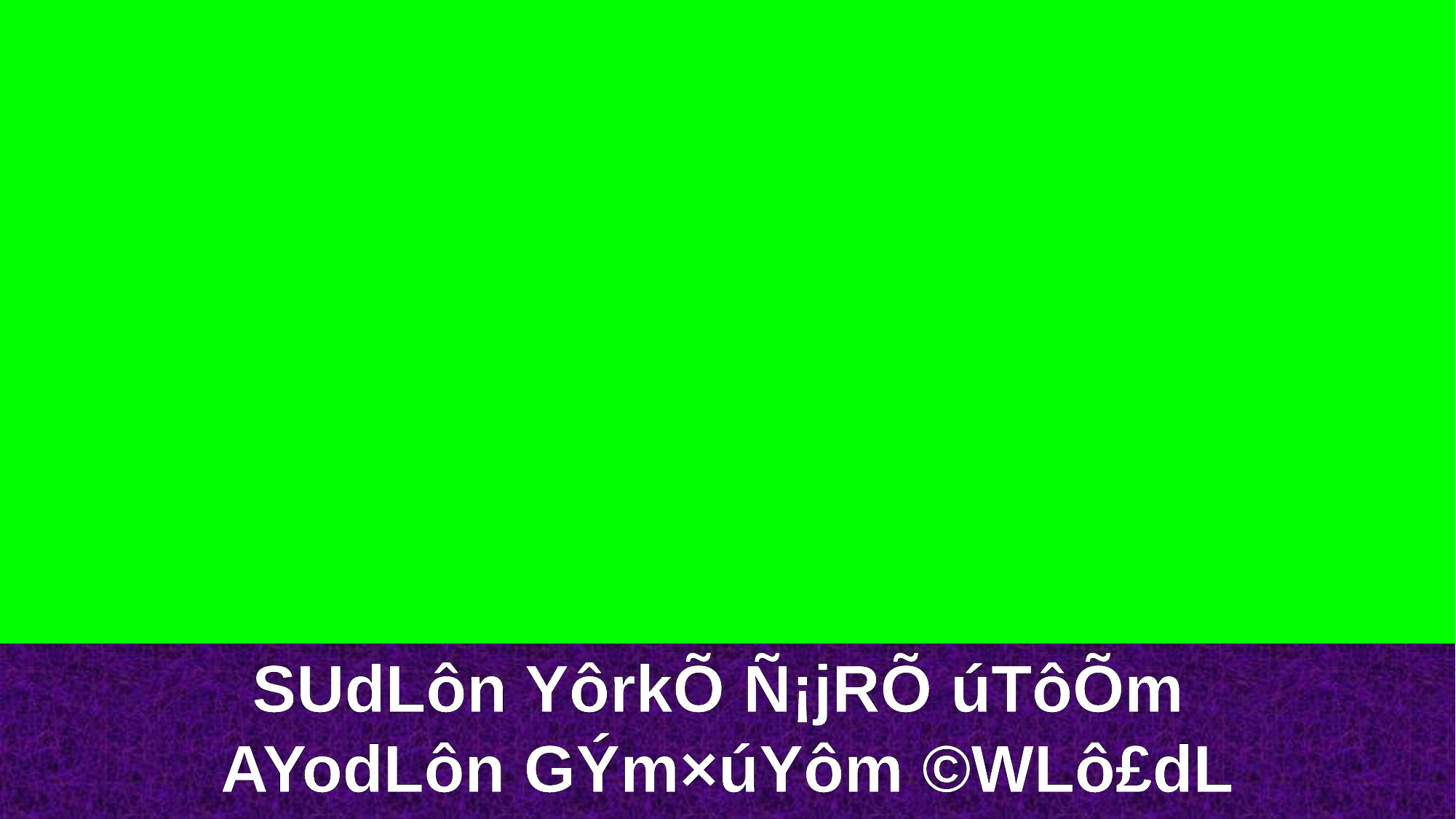

SUdLôn YôrkÕ Ñ¡jRÕ úTôÕm
AYodLôn GÝm×úYôm ©WLô£dL